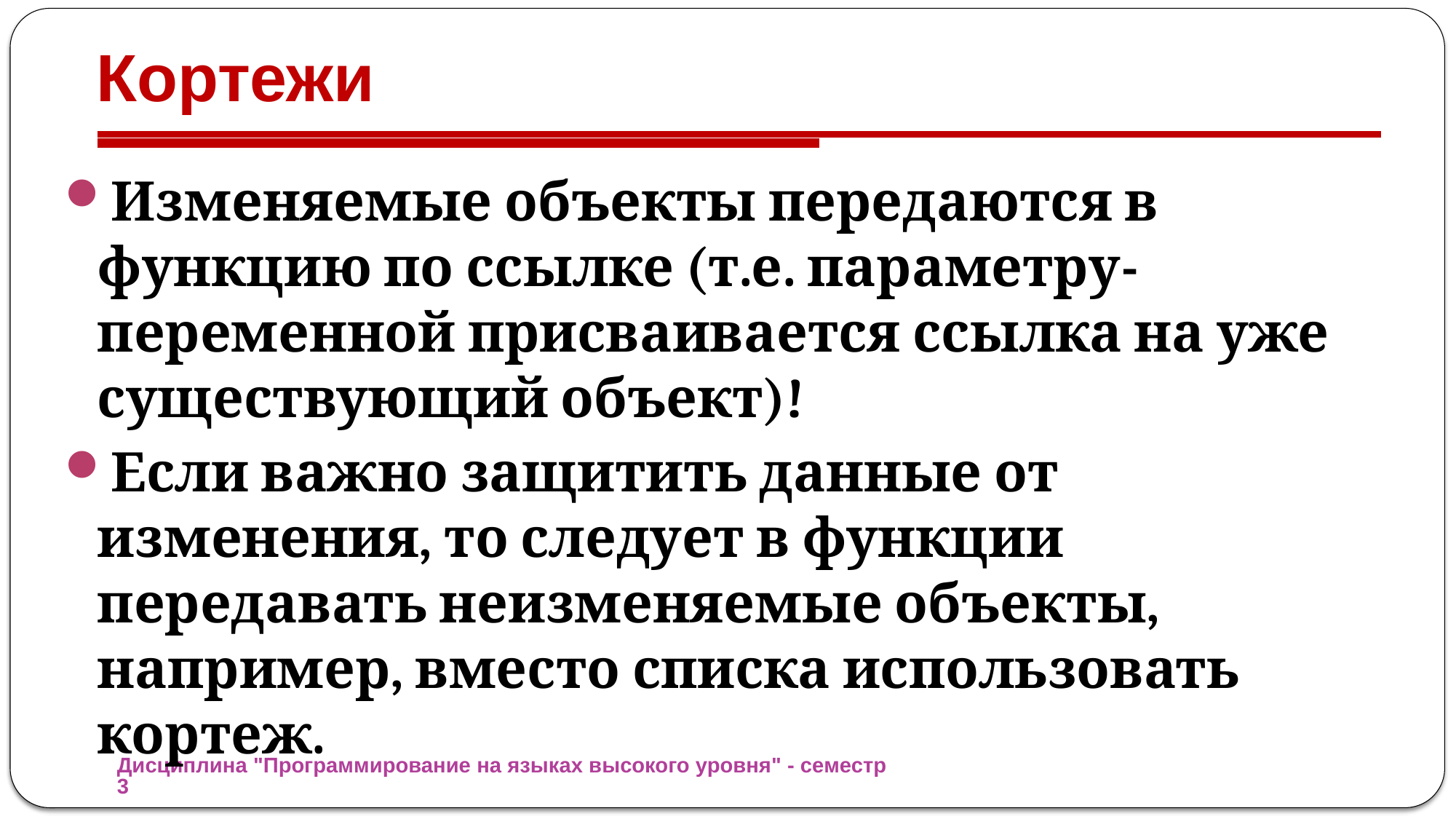

# Кортежи
Изменяемые объекты передаются в функцию по ссылке (т.е. параметру-переменной присваивается ссылка на уже существующий объект)!
Если важно защитить данные от изменения, то следует в функции передавать неизменяемые объекты, например, вместо списка использовать кортеж.
Дисциплина "Программирование на языках высокого уровня" - семестр 3